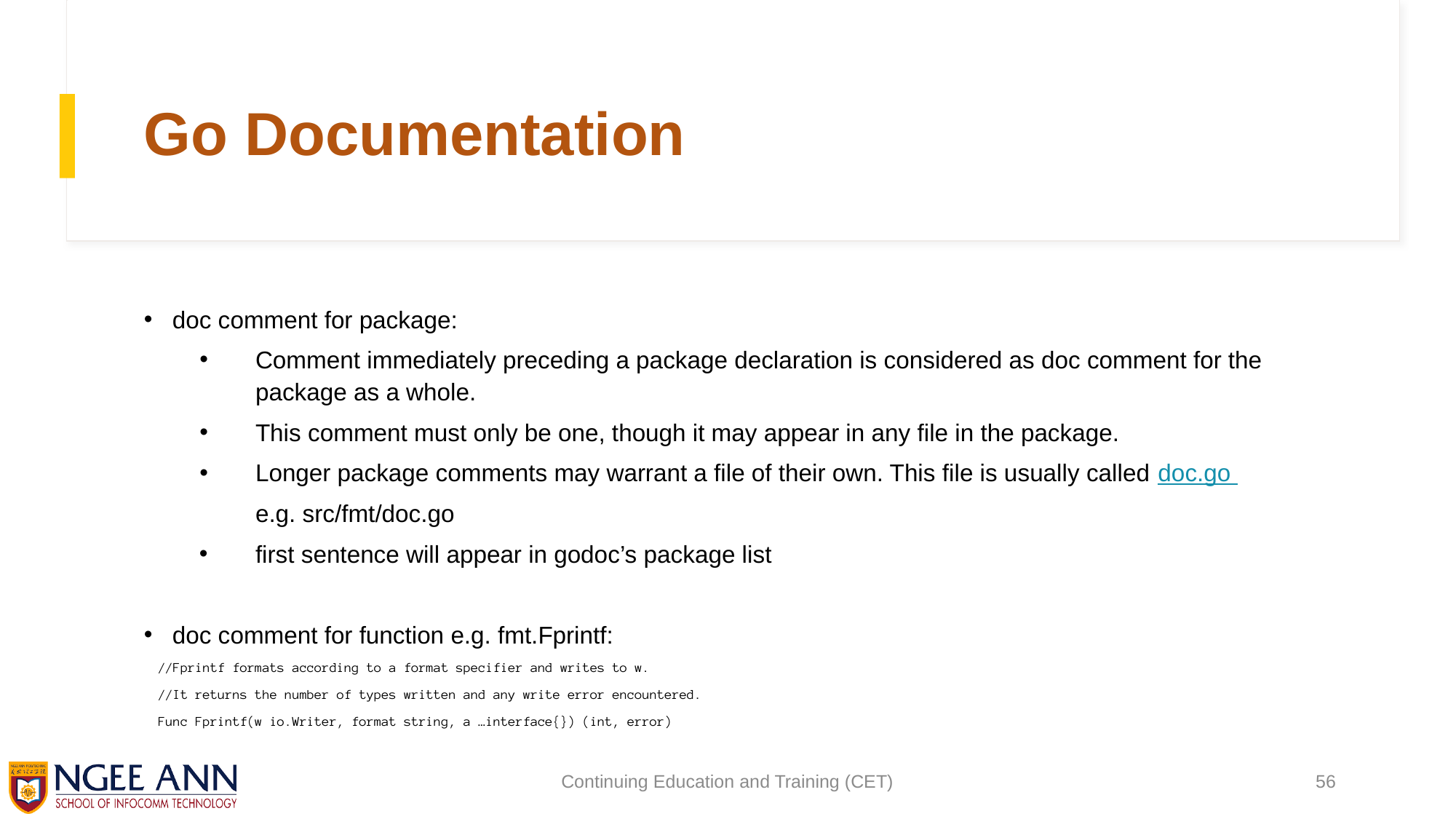

# Go Documentation
doc comment for package:
Comment immediately preceding a package declaration is considered as doc comment for the package as a whole.
This comment must only be one, though it may appear in any file in the package.
Longer package comments may warrant a file of their own. This file is usually called doc.go
e.g. src/fmt/doc.go
first sentence will appear in godoc’s package list

doc comment for function e.g. fmt.Fprintf:
//Fprintf formats according to a format specifier and writes to w.
//It returns the number of types written and any write error encountered.
Func Fprintf(w io.Writer, format string, a …interface{}) (int, error)

Continuing Education and Training (CET)
56